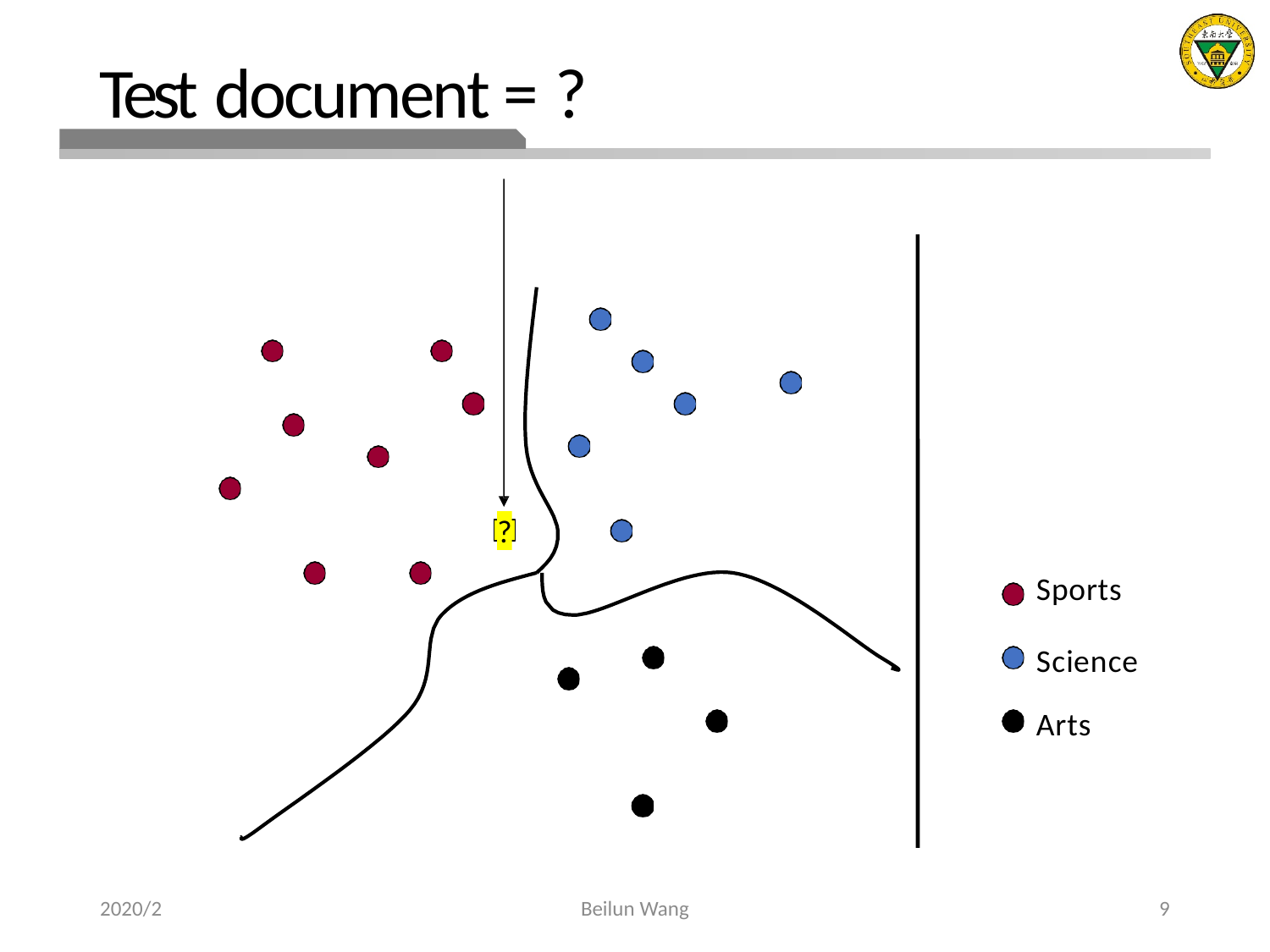

# Test document = ?

?

Sports

Science
Arts

2020/2
Beilun Wang
9